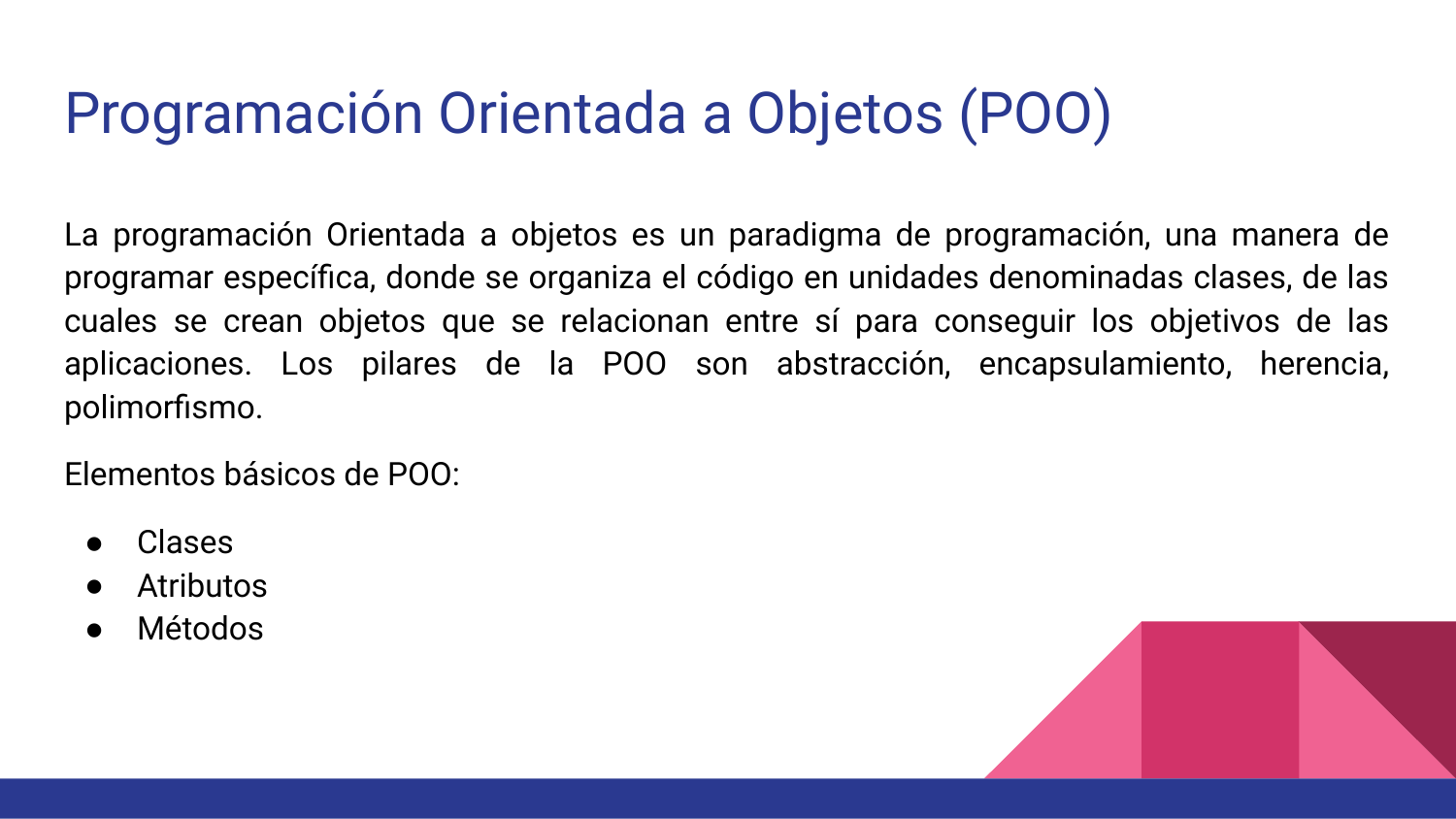

# Programación Orientada a Objetos (POO)
La programación Orientada a objetos es un paradigma de programación, una manera de programar específica, donde se organiza el código en unidades denominadas clases, de las cuales se crean objetos que se relacionan entre sí para conseguir los objetivos de las aplicaciones. Los pilares de la POO son abstracción, encapsulamiento, herencia, polimorfismo.
Elementos básicos de POO:
Clases
Atributos
Métodos